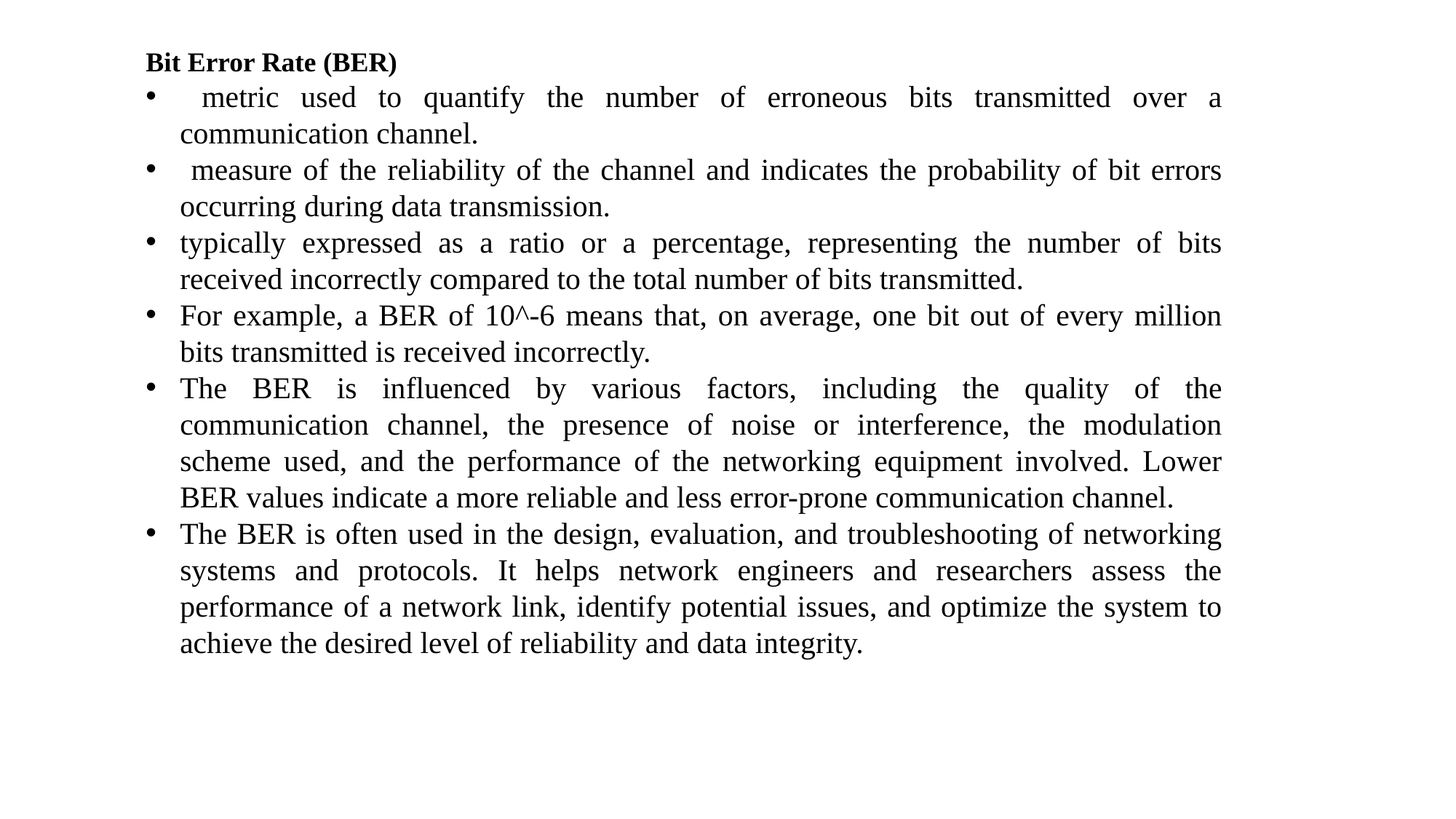

Bit Error Rate (BER)
 metric used to quantify the number of erroneous bits transmitted over a communication channel.
 measure of the reliability of the channel and indicates the probability of bit errors occurring during data transmission.
typically expressed as a ratio or a percentage, representing the number of bits received incorrectly compared to the total number of bits transmitted.
For example, a BER of 10^-6 means that, on average, one bit out of every million bits transmitted is received incorrectly.
The BER is influenced by various factors, including the quality of the communication channel, the presence of noise or interference, the modulation scheme used, and the performance of the networking equipment involved. Lower BER values indicate a more reliable and less error-prone communication channel.
The BER is often used in the design, evaluation, and troubleshooting of networking systems and protocols. It helps network engineers and researchers assess the performance of a network link, identify potential issues, and optimize the system to achieve the desired level of reliability and data integrity.